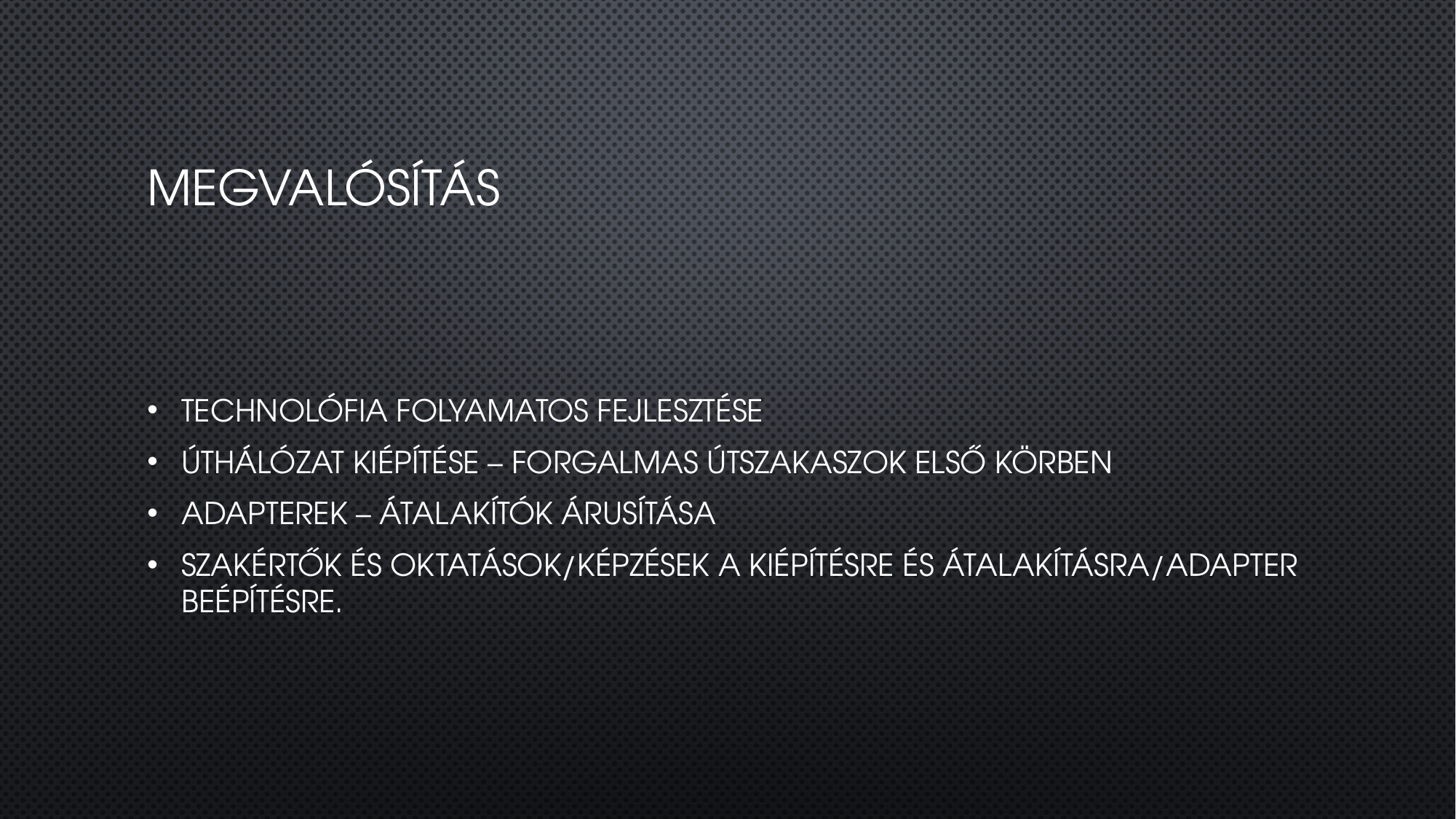

# Megvalósítás
Technolófia folyamatos fejlesztése
Úthálózat kiépítése – Forgalmas útszakaszok első körben
Adapterek – átalakítók árusítása
Szakértők és oktatások/képzések a kiépítésre és átalakításra/adapter beépítésre.